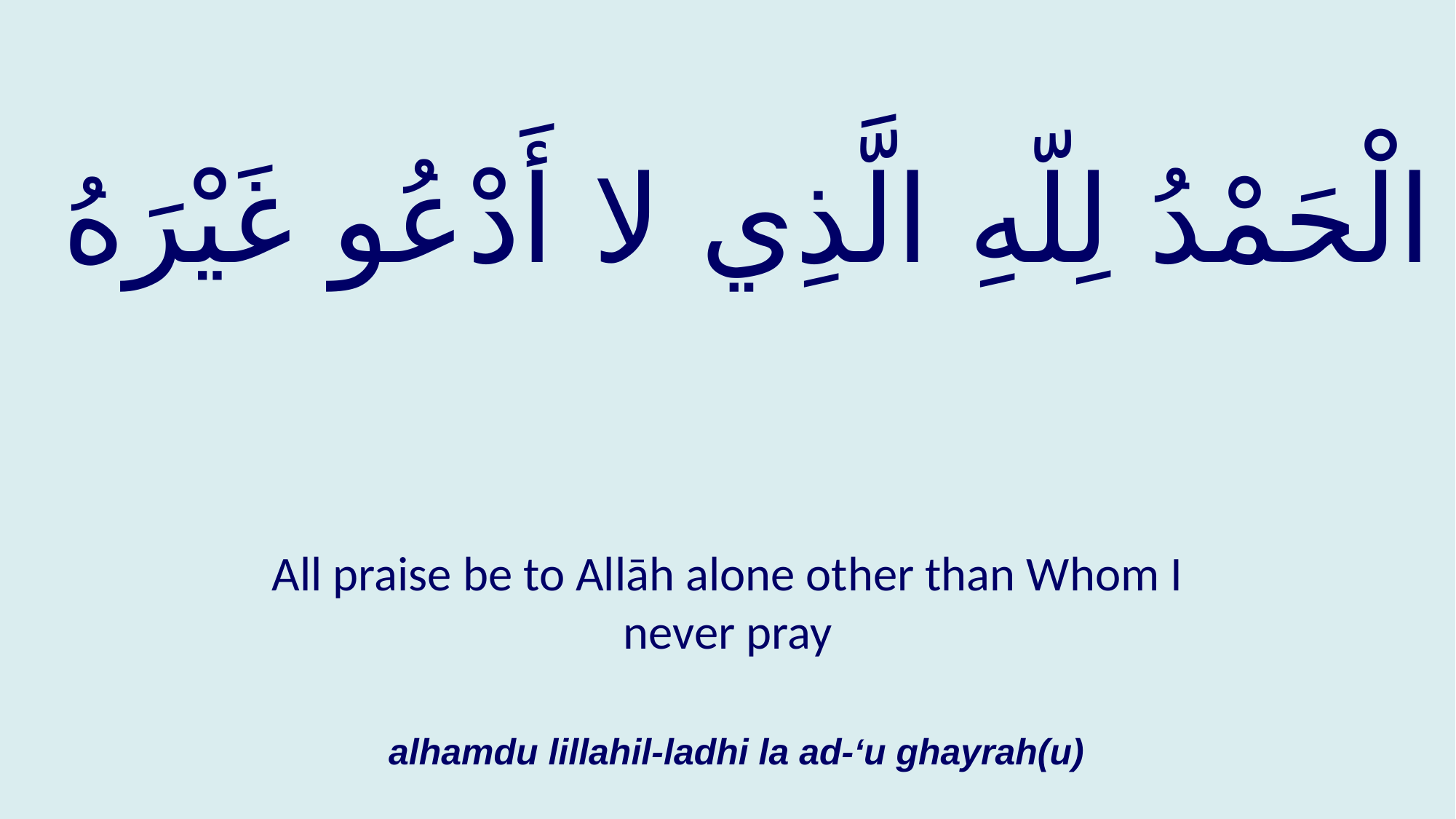

# الْحَمْدُ لِلّهِ الَّذِي لا أَدْعُو غَيْرَهُ
All praise be to Allāh alone other than Whom I never pray
alhamdu lillahil-ladhi la ad-‘u ghayrah(u)